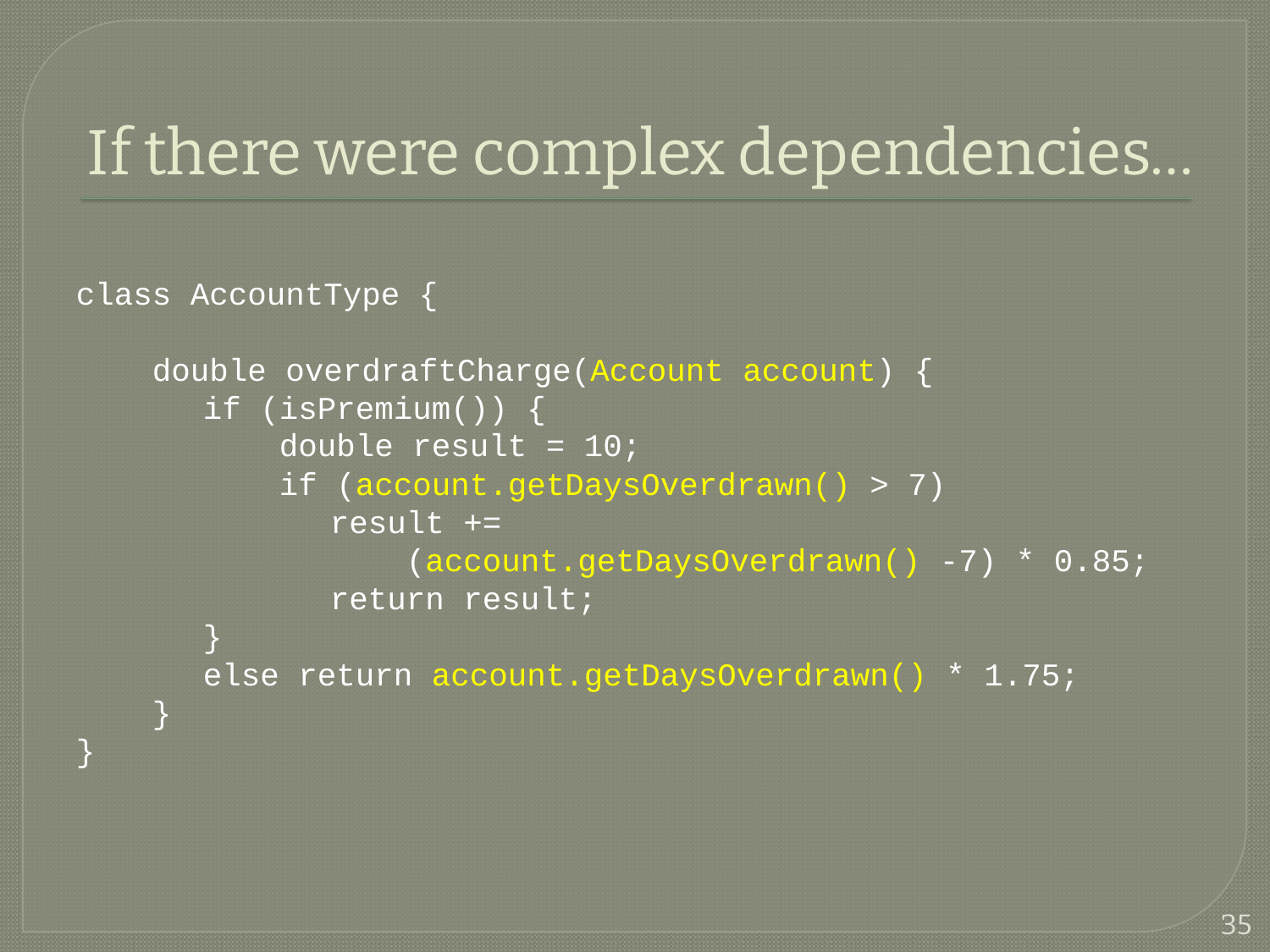

# If there were complex dependencies…

class AccountType {

    double overdraftCharge(Account account) {
	if (isPremium()) {
	    double result = 10;
	    if (account.getDaysOverdrawn() > 7)
		result +=
		    (account.getDaysOverdrawn() -7) * 0.85;
		return result;
	}
	else return account.getDaysOverdrawn() * 1.75;
    }
}

35